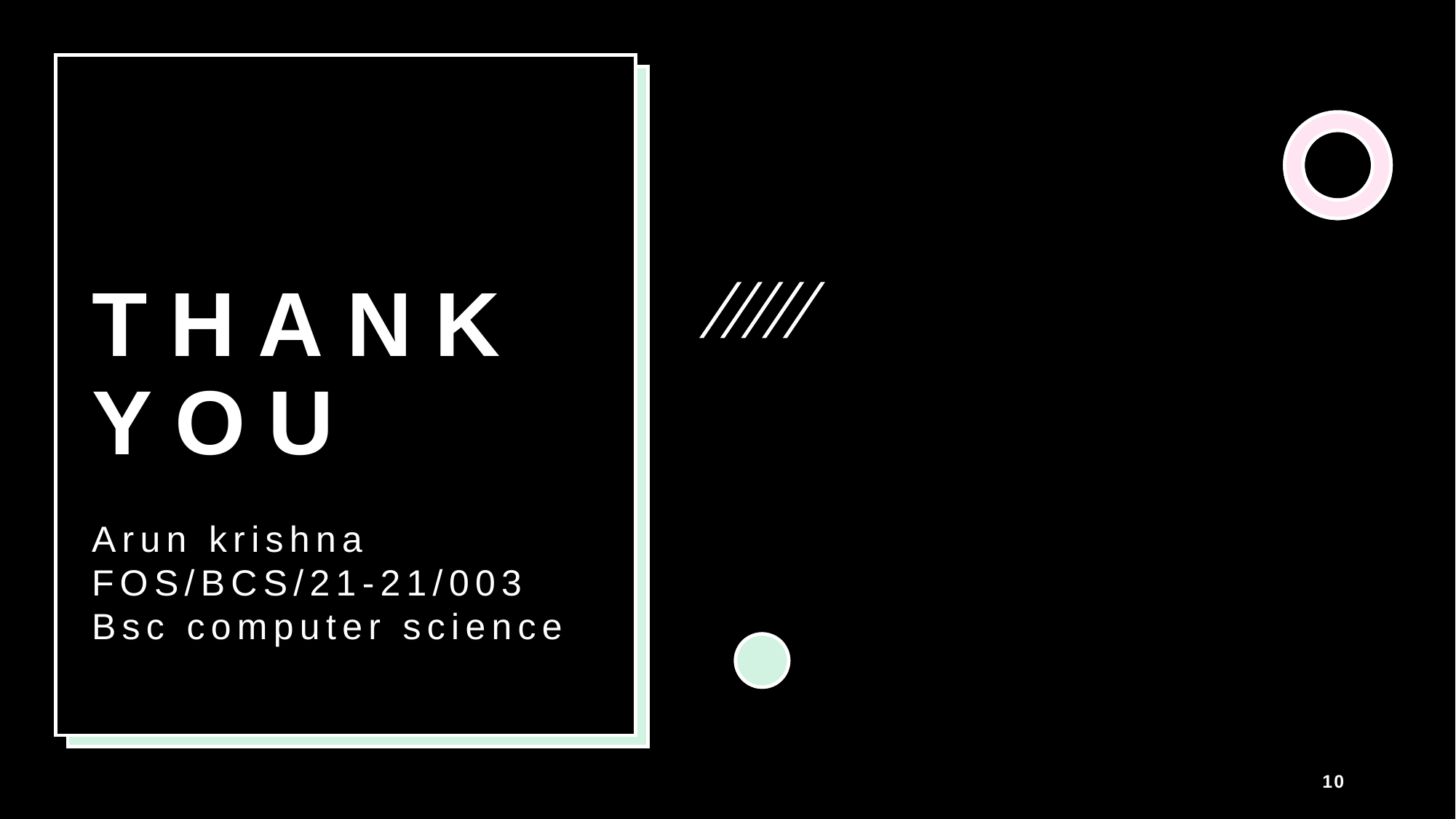

# THANK YOU
Arun krishna
FOS/BCS/21-21/003
Bsc computer science
10